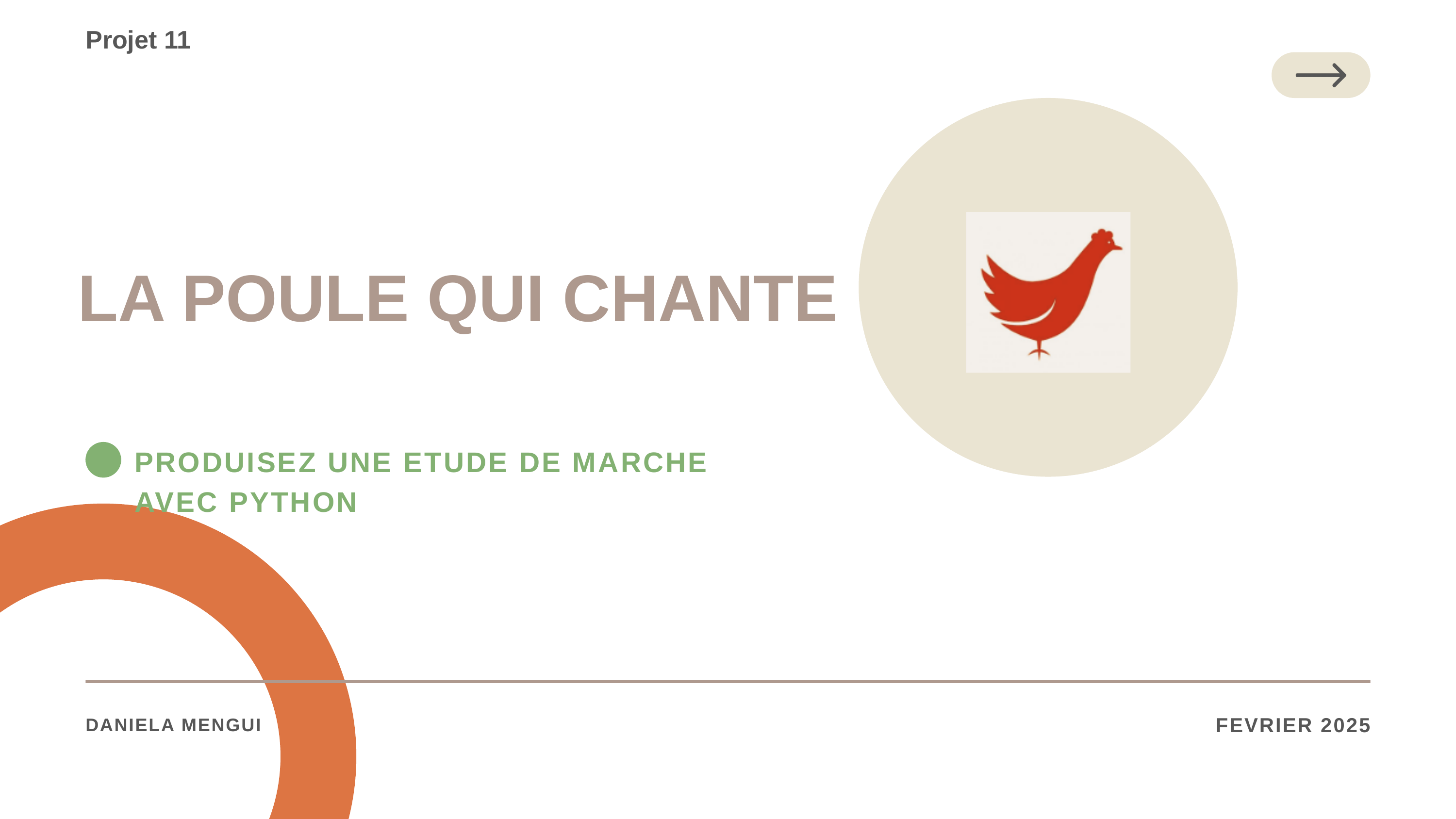

Projet 11

LA POULE QUI CHANTE
PRODUISEZ UNE ETUDE DE MARCHE AVEC PYTHON

FEVRIER 2025
DANIELA MENGUI